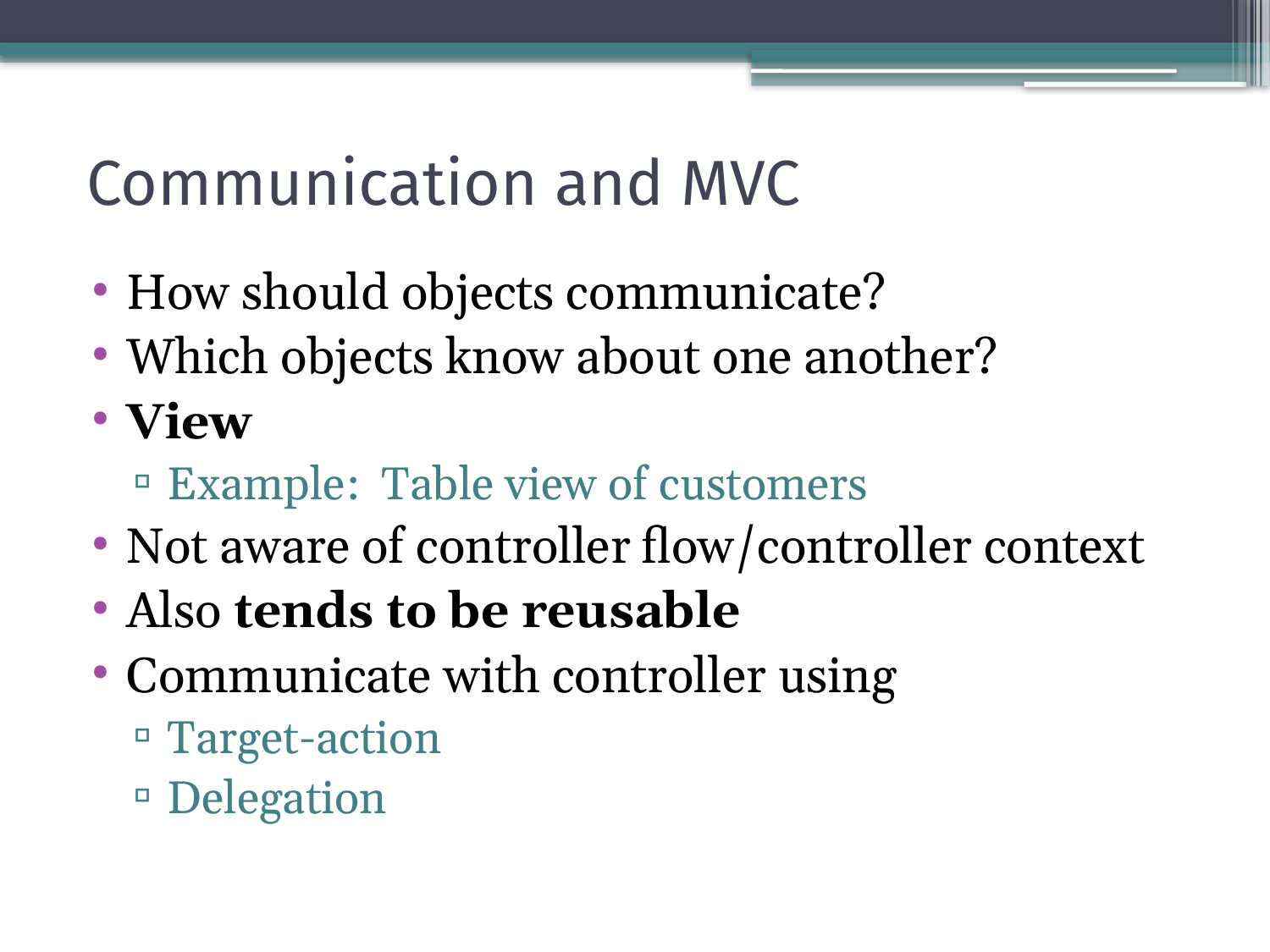

# Communication and MVC
How should objects communicate?
Which objects know about one another?
View
Example:  Table view of customers
Not aware of controller flow/controller context
Also tends to be reusable
Communicate with controller using
Target-action
Delegation